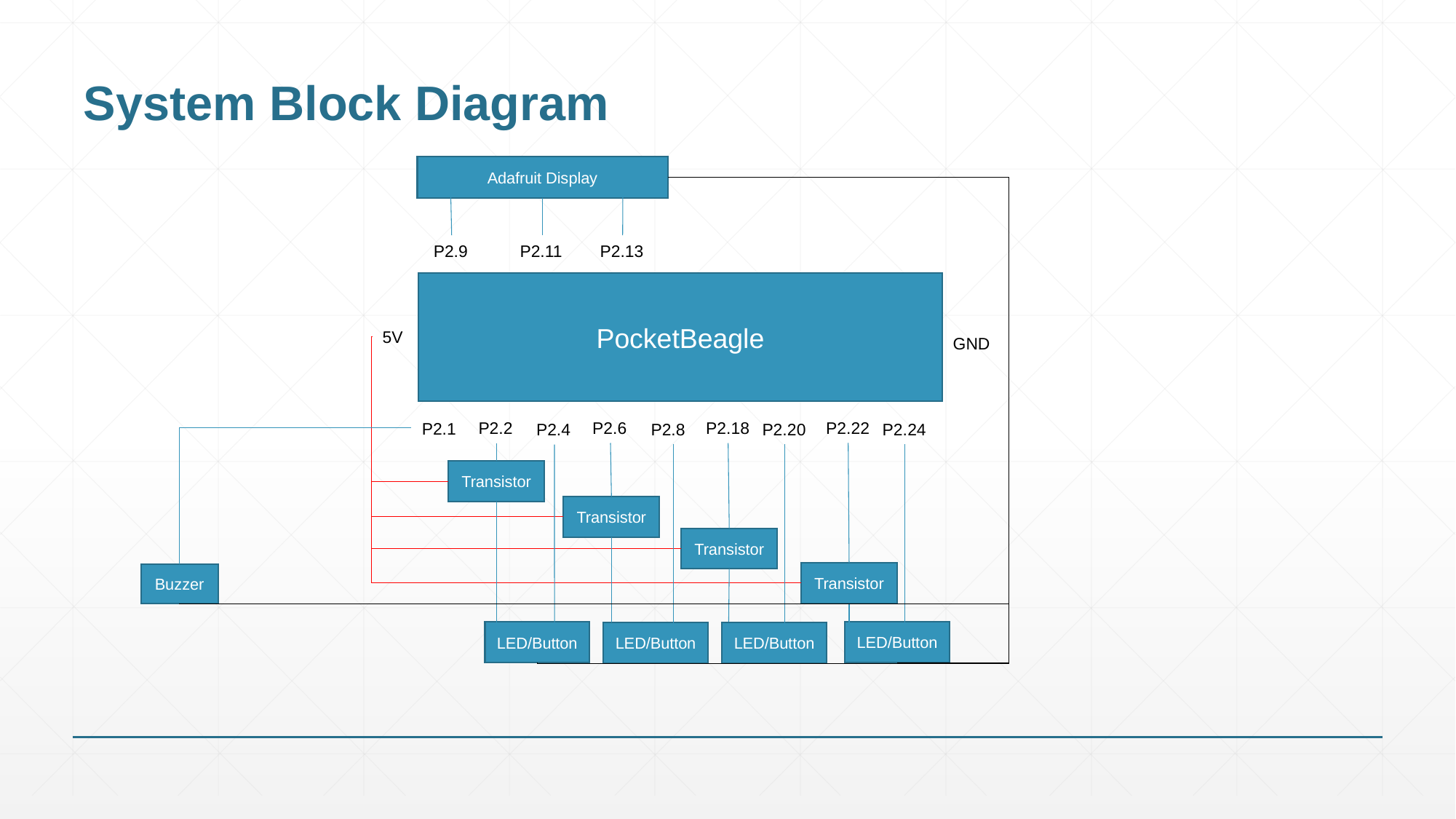

# System Block Diagram
Adafruit Display
P2.9
P2.11
P2.13
PocketBeagle
5V
GND
P2.22
P2.2
P2.6
P2.18
P2.1
P2.8
P2.20
P2.24
P2.4
Transistor
Transistor
Transistor
Transistor
Buzzer
LED/Button
LED/Button
LED/Button
LED/Button